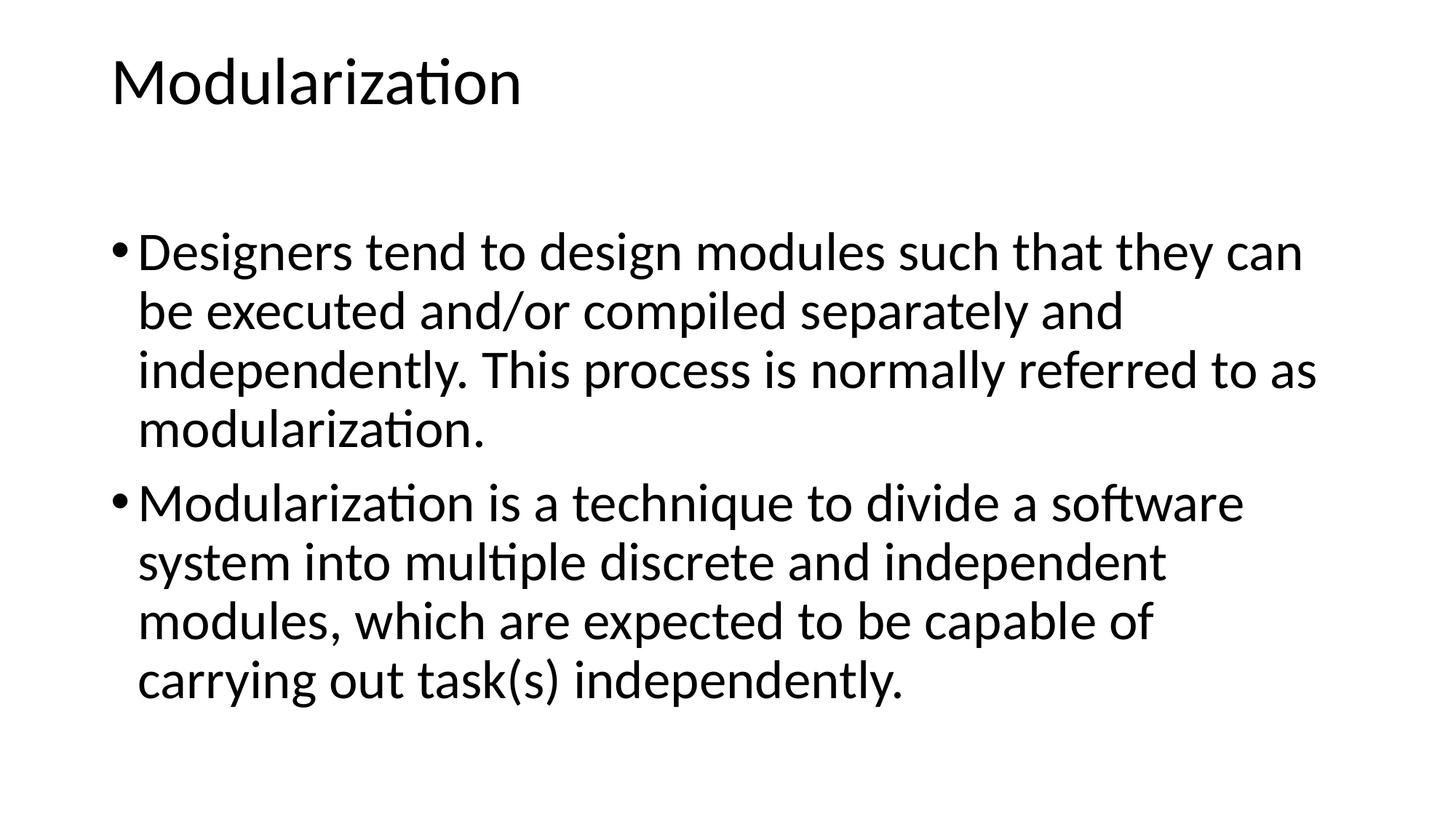

# Modularization
Designers tend to design modules such that they can be executed and/or compiled separately and independently. This process is normally referred to as modularization.
Modularization is a technique to divide a software system into multiple discrete and independent modules, which are expected to be capable of carrying out task(s) independently.